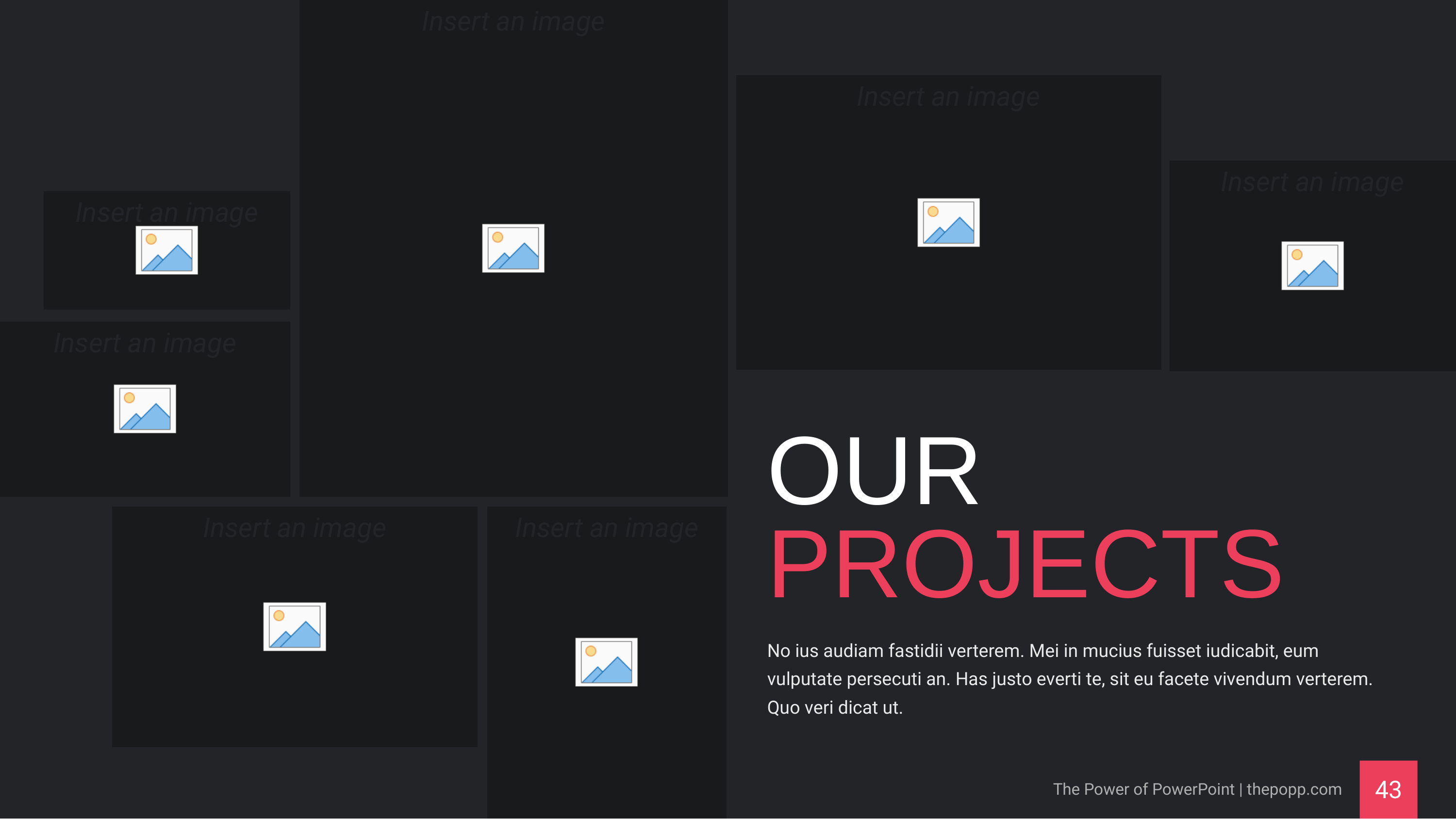

# OUR PROJECTS

No ius audiam fastidii verterem. Mei in mucius fuisset iudicabit, eum vulputate persecuti an. Has justo everti te, sit eu facete vivendum verterem. Quo veri dicat ut.
The Power of PowerPoint | thepopp.com
43